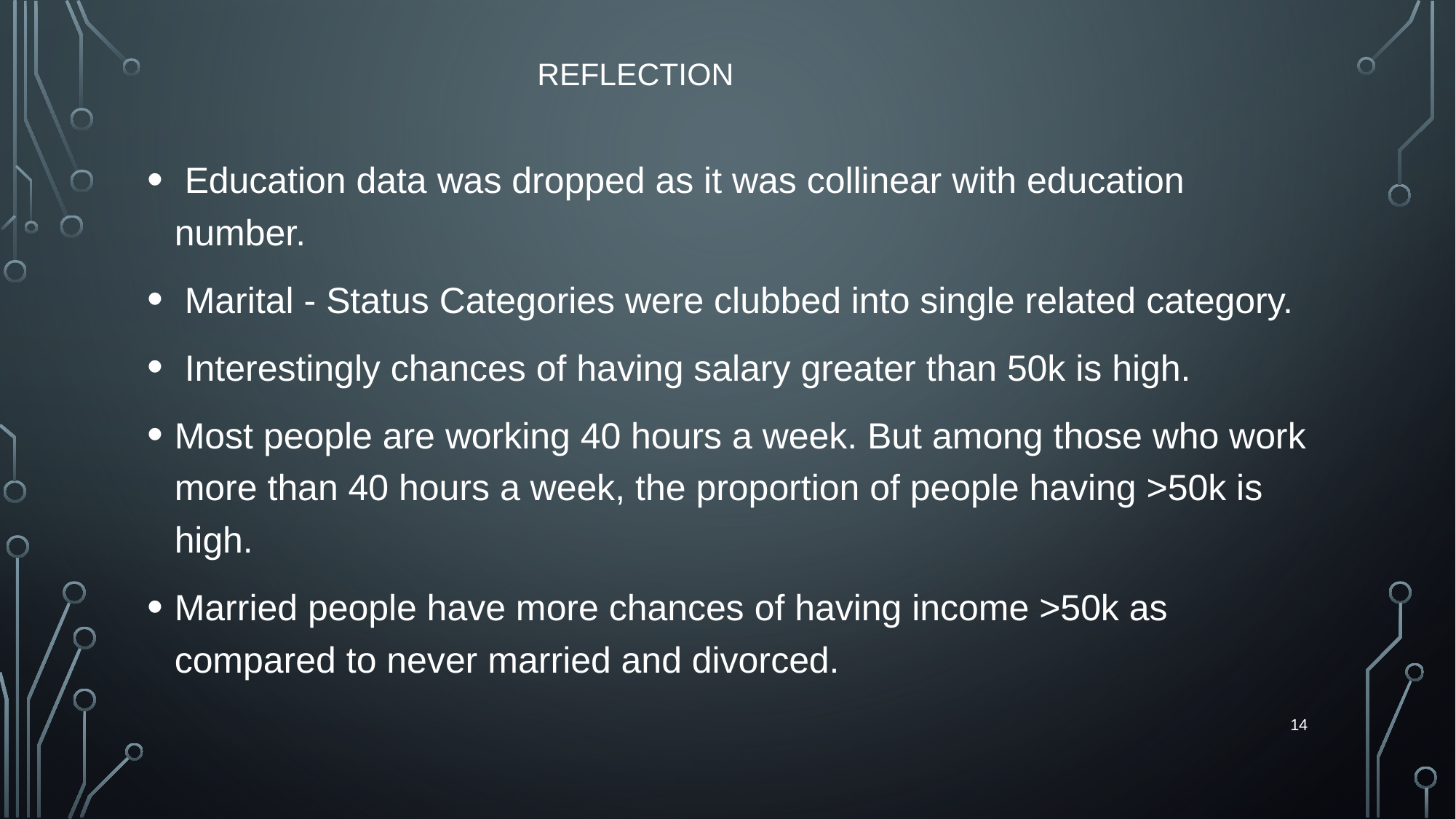

# Reflection
 Education data was dropped as it was collinear with education number.
 Marital - Status Categories were clubbed into single related category.
 Interestingly chances of having salary greater than 50k is high.
Most people are working 40 hours a week. But among those who work more than 40 hours a week, the proportion of people having >50k is high.
Married people have more chances of having income >50k as compared to never married and divorced.
14